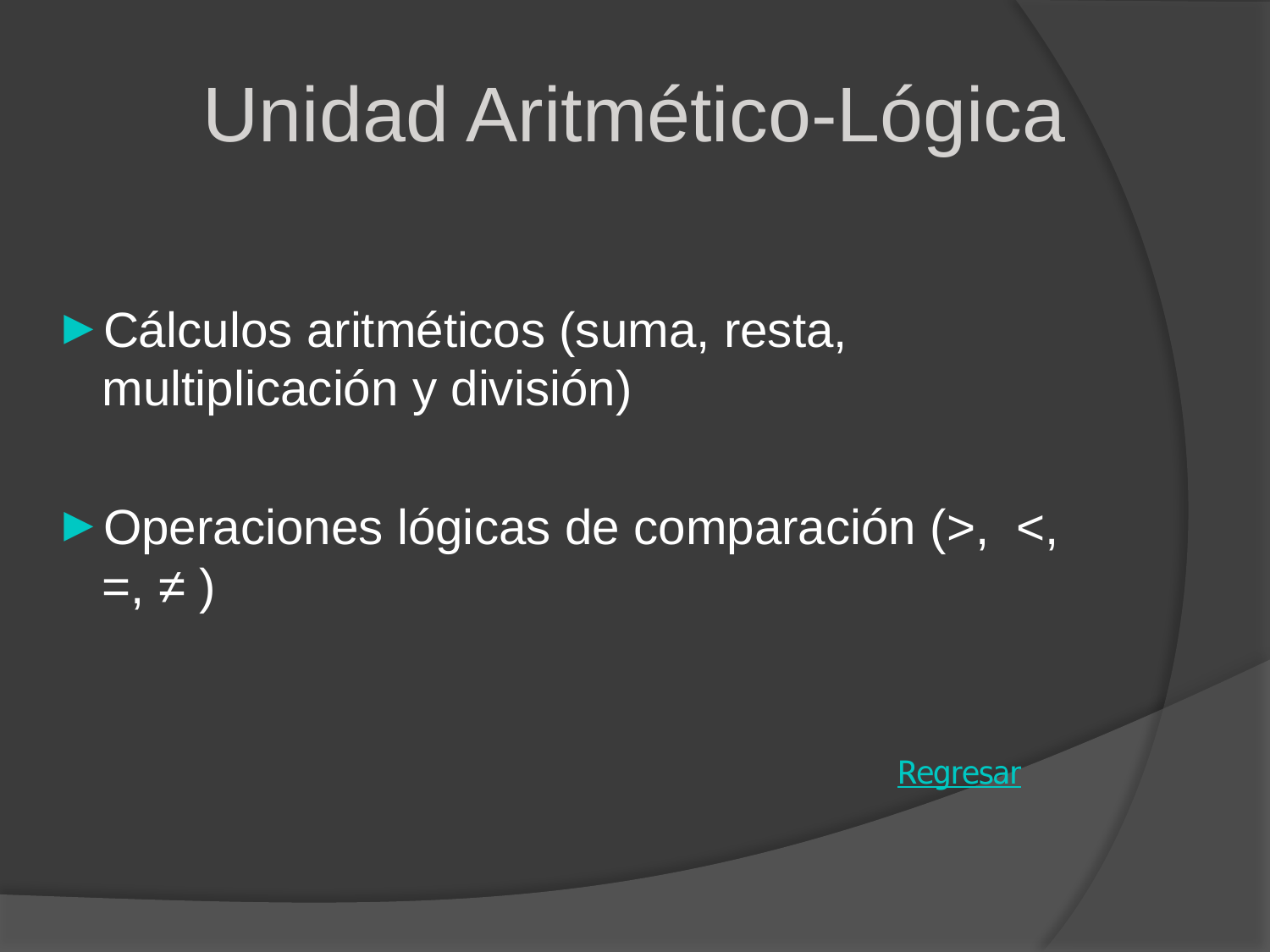

Unidad Aritmético-Lógica

Cálculos aritméticos (suma, resta, multiplicación y división)

Operaciones lógicas de comparación (>,  <, =, ≠ )

Regresar